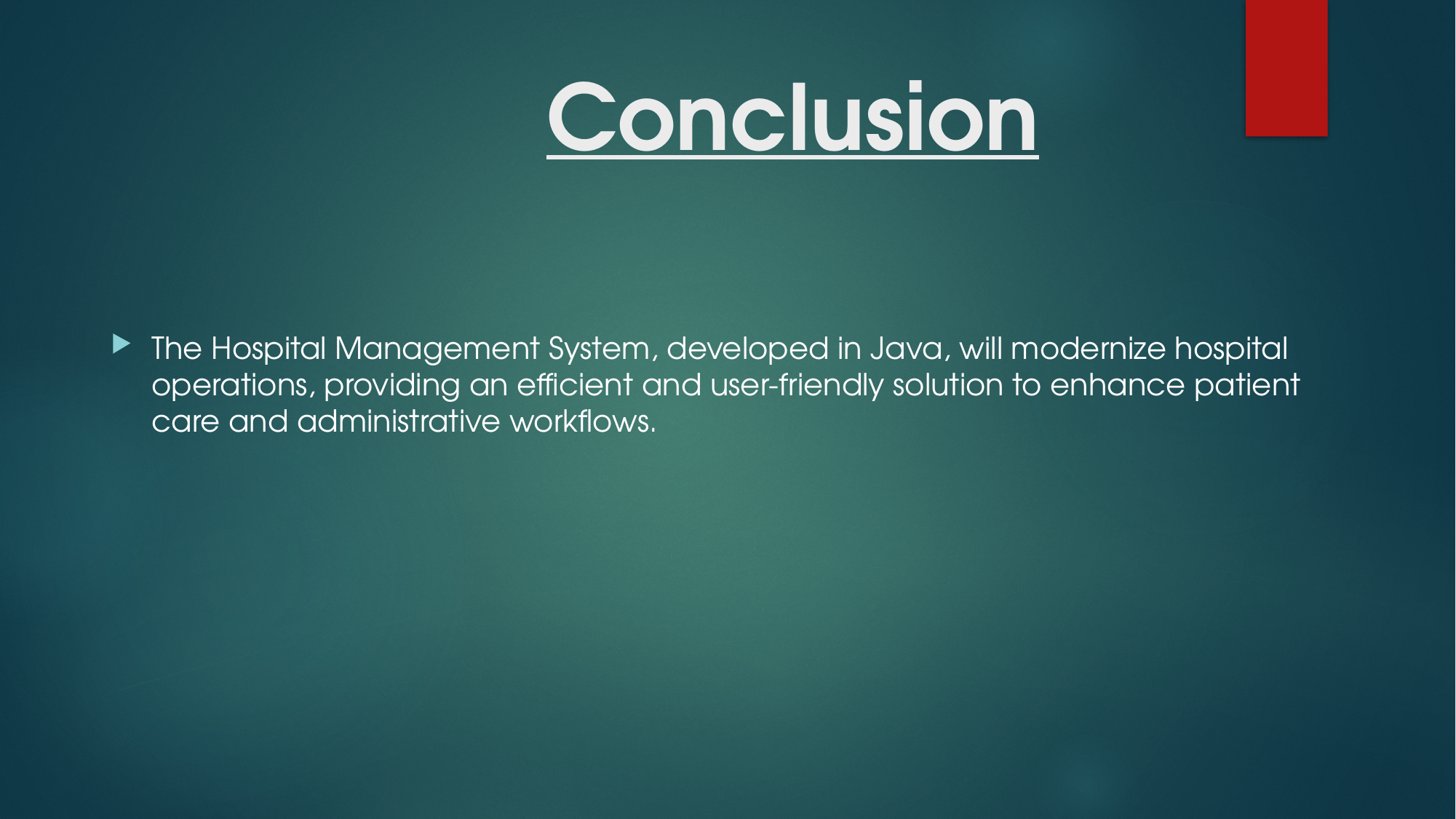

# Conclusion
The Hospital Management System, developed in Java, will modernize hospital operations, providing an efficient and user-friendly solution to enhance patient care and administrative workflows.